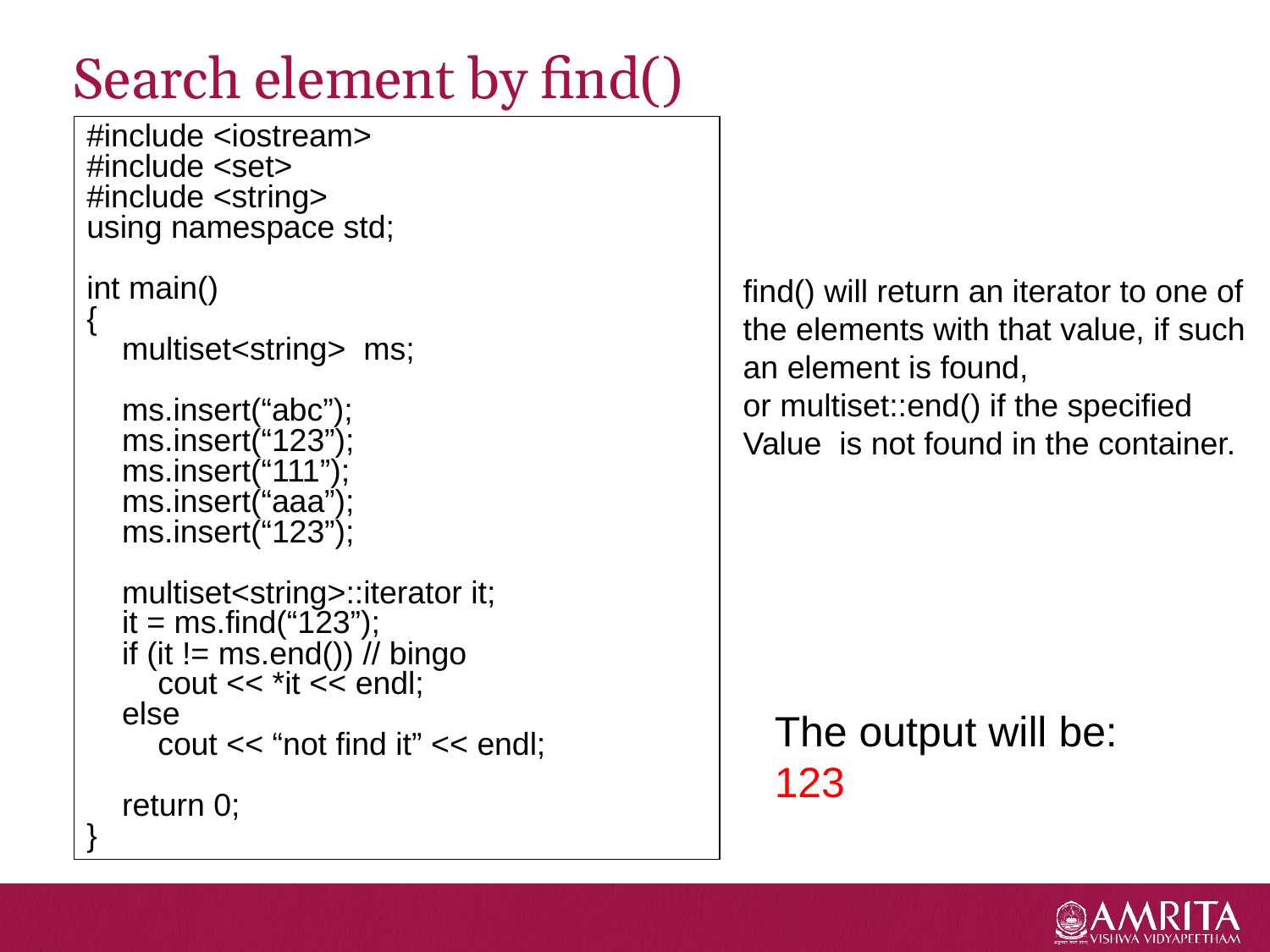

# Search element by find()
#include <iostream>
#include <set>
#include <string>
using namespace std;

int main()
{
    multiset<string>  ms;

    ms.insert(“abc”);
    ms.insert(“123”);
    ms.insert(“111”);
    ms.insert(“aaa”);
    ms.insert(“123”);

    multiset<string>::iterator it;
    it = ms.find(“123”);
    if (it != ms.end()) // bingo
        cout << *it << endl;
    else
        cout << “not find it” << endl;

    return 0;
}
find() will return an iterator to one of
the elements with that value, if such
an element is found,
or multiset::end() if the specified
Value  is not found in the container.
The output will be:
123